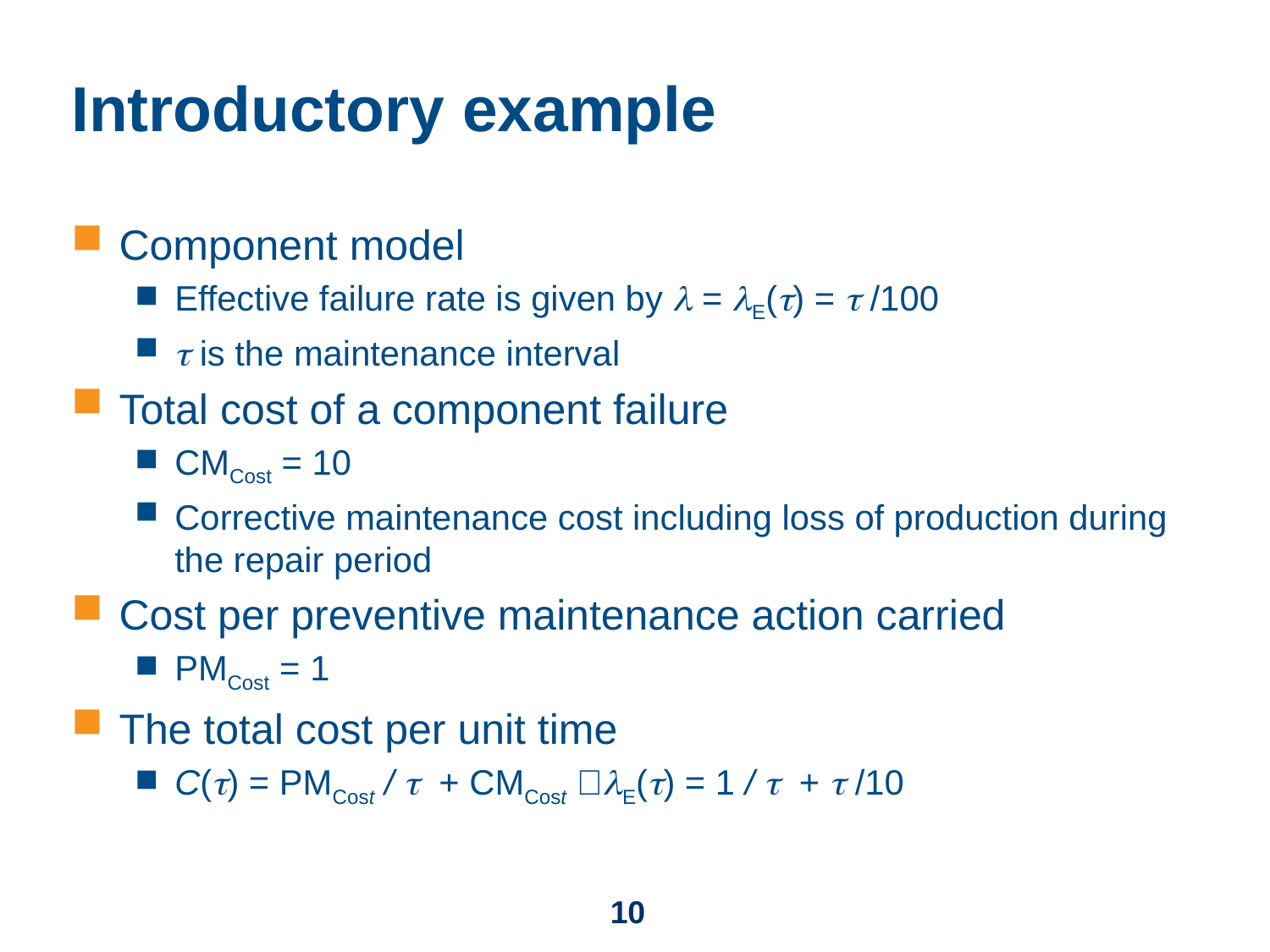

# Introductory example
Component model
Effective failure rate is given by λ = λE(τ) = τ /100
τ is the maintenance interval
Total cost of a component failure
CMCost = 10
Corrective maintenance cost including loss of production during the repair period
Cost per preventive maintenance action carried
PMCost = 1
The total cost per unit time
C(τ) = PMCost / τ  + CMCost ×λE(τ) = 1 / τ  + τ /10